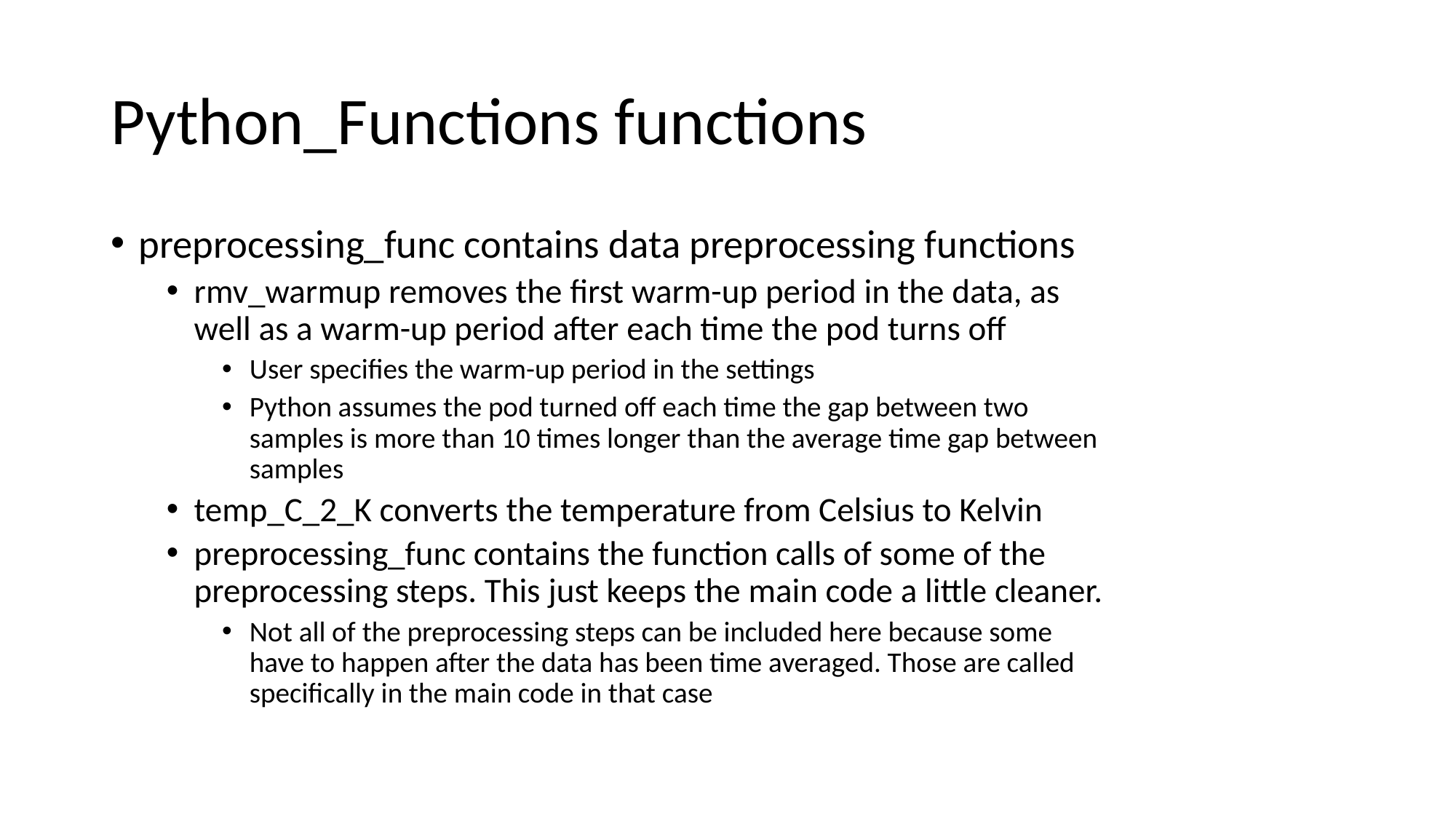

# Python_Functions functions
preprocessing_func contains data preprocessing functions
rmv_warmup removes the first warm-up period in the data, as well as a warm-up period after each time the pod turns off
User specifies the warm-up period in the settings
Python assumes the pod turned off each time the gap between two samples is more than 10 times longer than the average time gap between samples
temp_C_2_K converts the temperature from Celsius to Kelvin
preprocessing_func contains the function calls of some of the preprocessing steps. This just keeps the main code a little cleaner.
Not all of the preprocessing steps can be included here because some have to happen after the data has been time averaged. Those are called specifically in the main code in that case